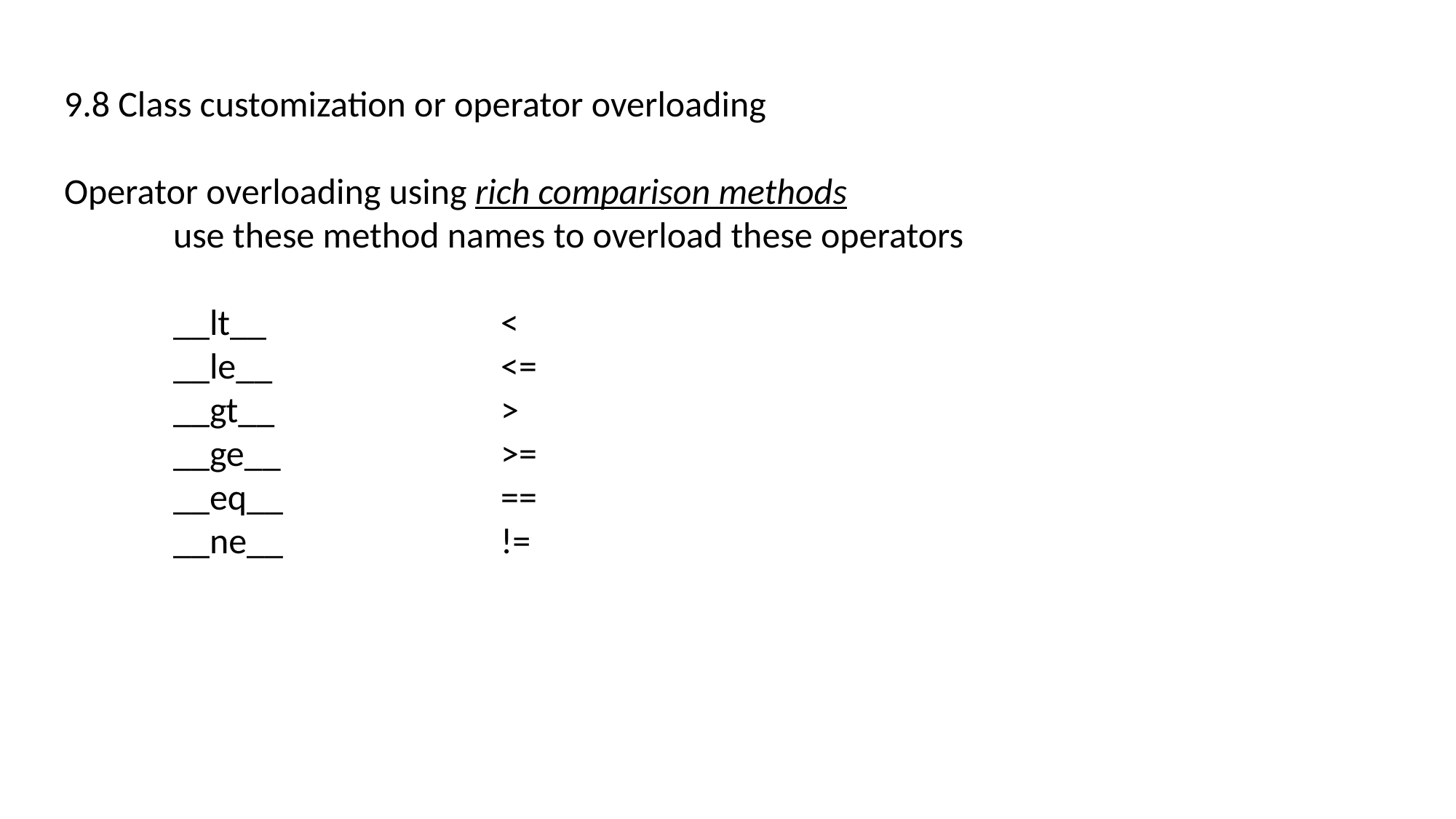

9.8 Class customization or operator overloading

Operator overloading using rich comparison methods
	use these method names to overload these operators

	__lt__			<
	__le__			<=
	__gt__			>
	__ge__			>=
	__eq__		==
	__ne__		!=